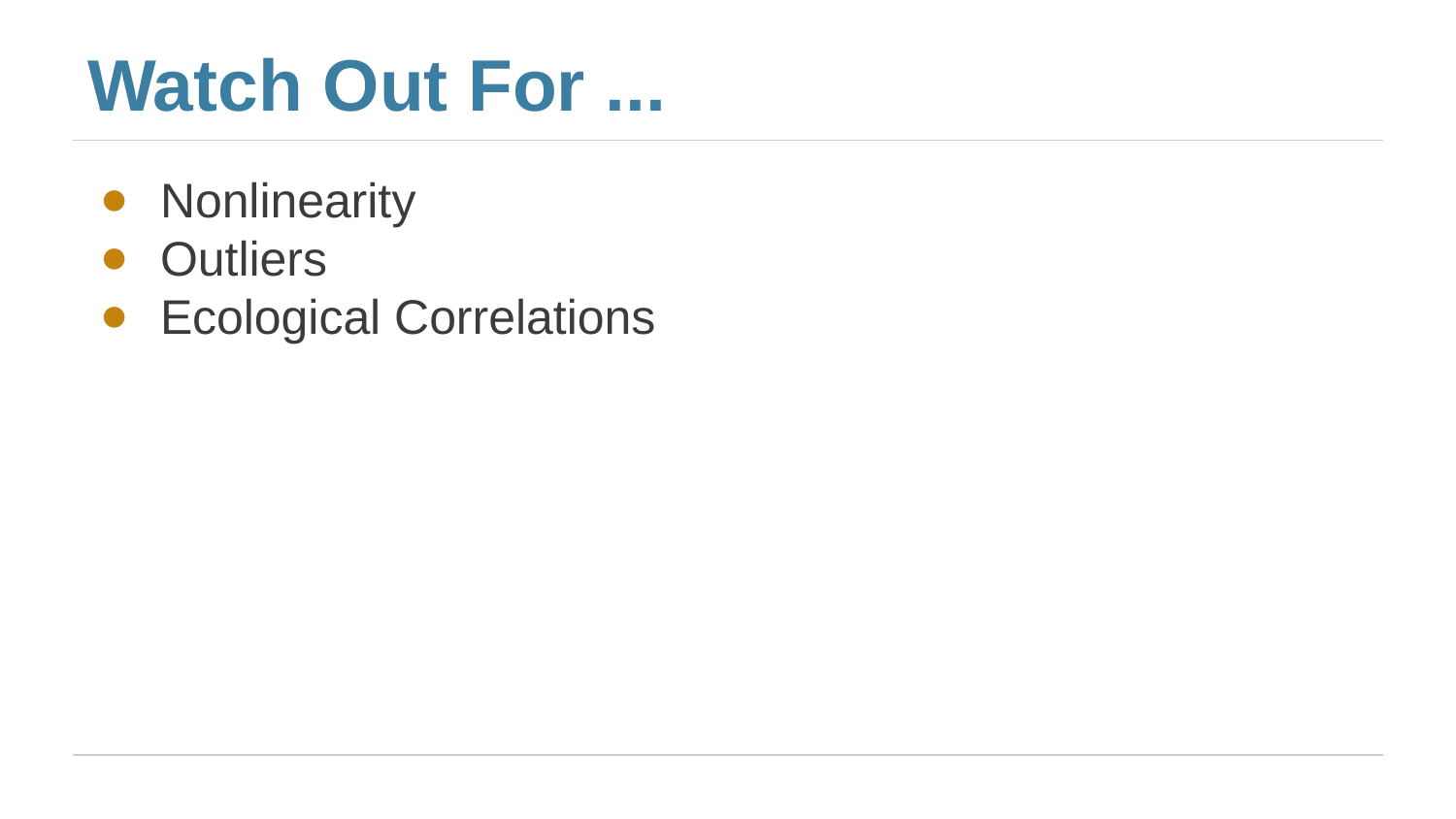

# Watch Out For ...
Nonlinearity
Outliers
Ecological Correlations